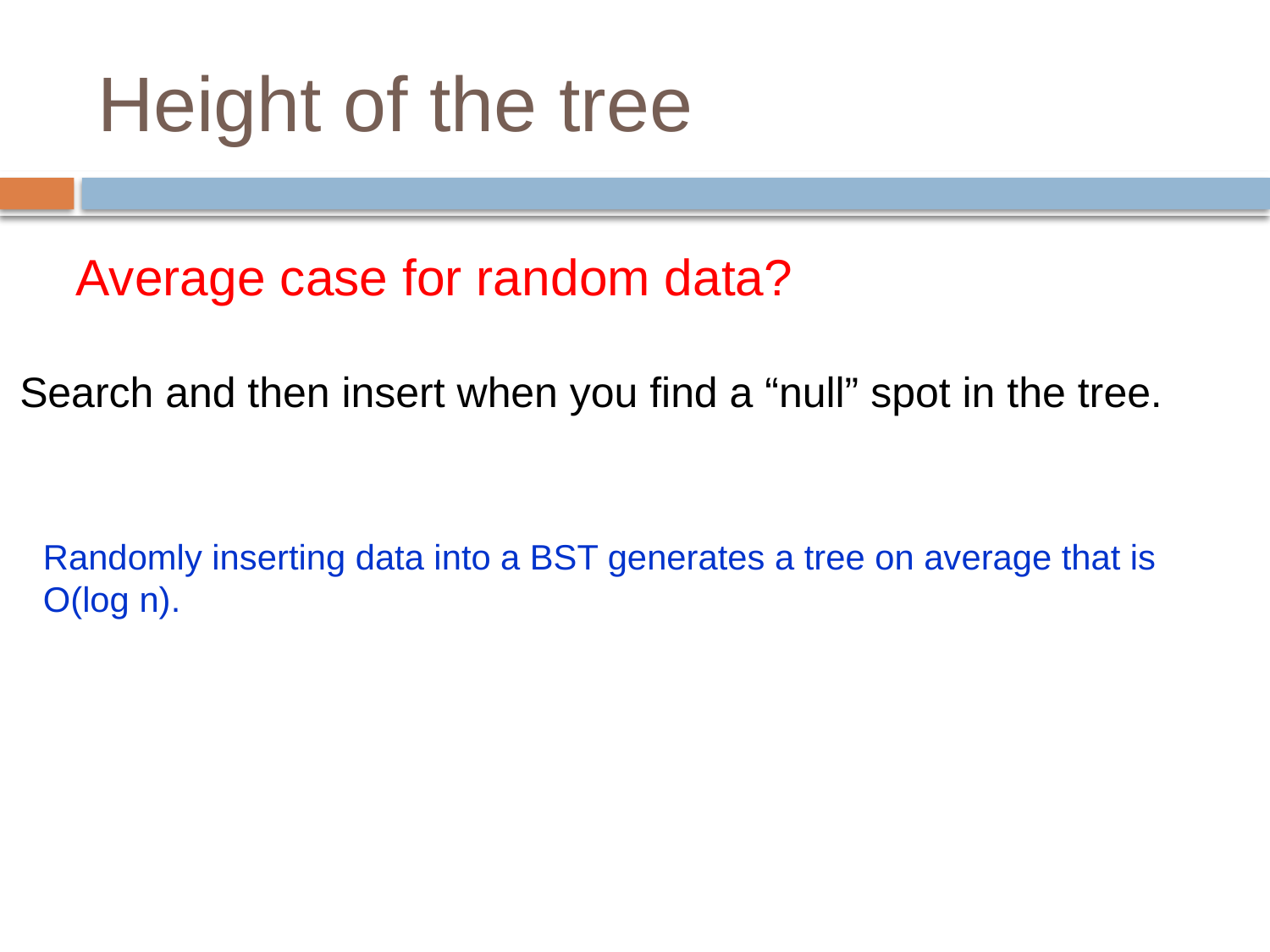

# Height of the tree
Average case for random data?
Search and then insert when you find a “null” spot in the tree.
Randomly inserting data into a BST generates a tree on average that is O(log n).